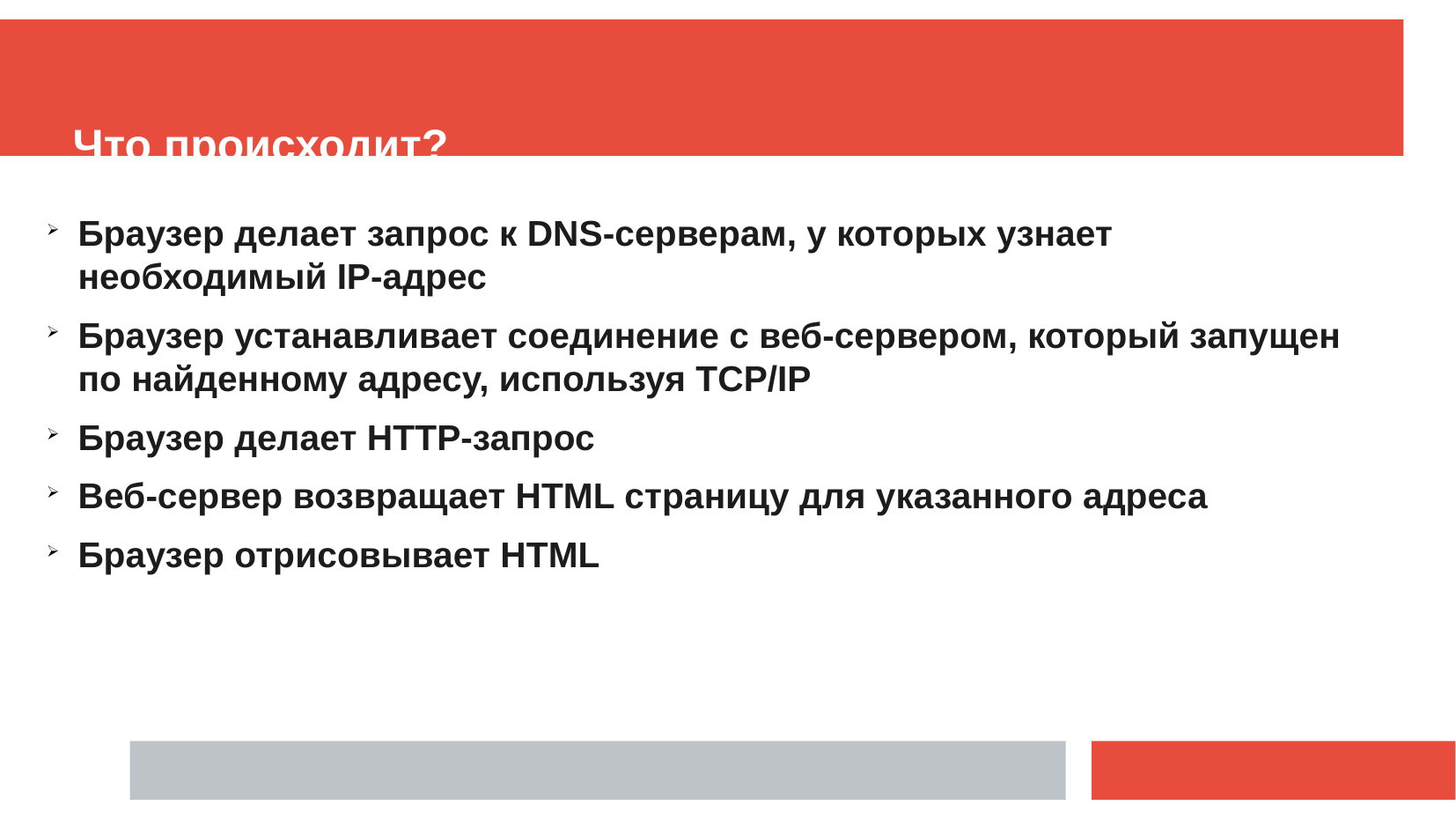

Что происходит?
Браузер делает запрос к DNS-серверам, у которых узнает необходимый IP-адрес
Браузер устанавливает соединение с веб-сервером, который запущен по найденному адресу, используя TCP/IP
Браузер делает HTTP-запрос
Веб-сервер возвращает HTML страницу для указанного адреса
Браузер отрисовывает HTML